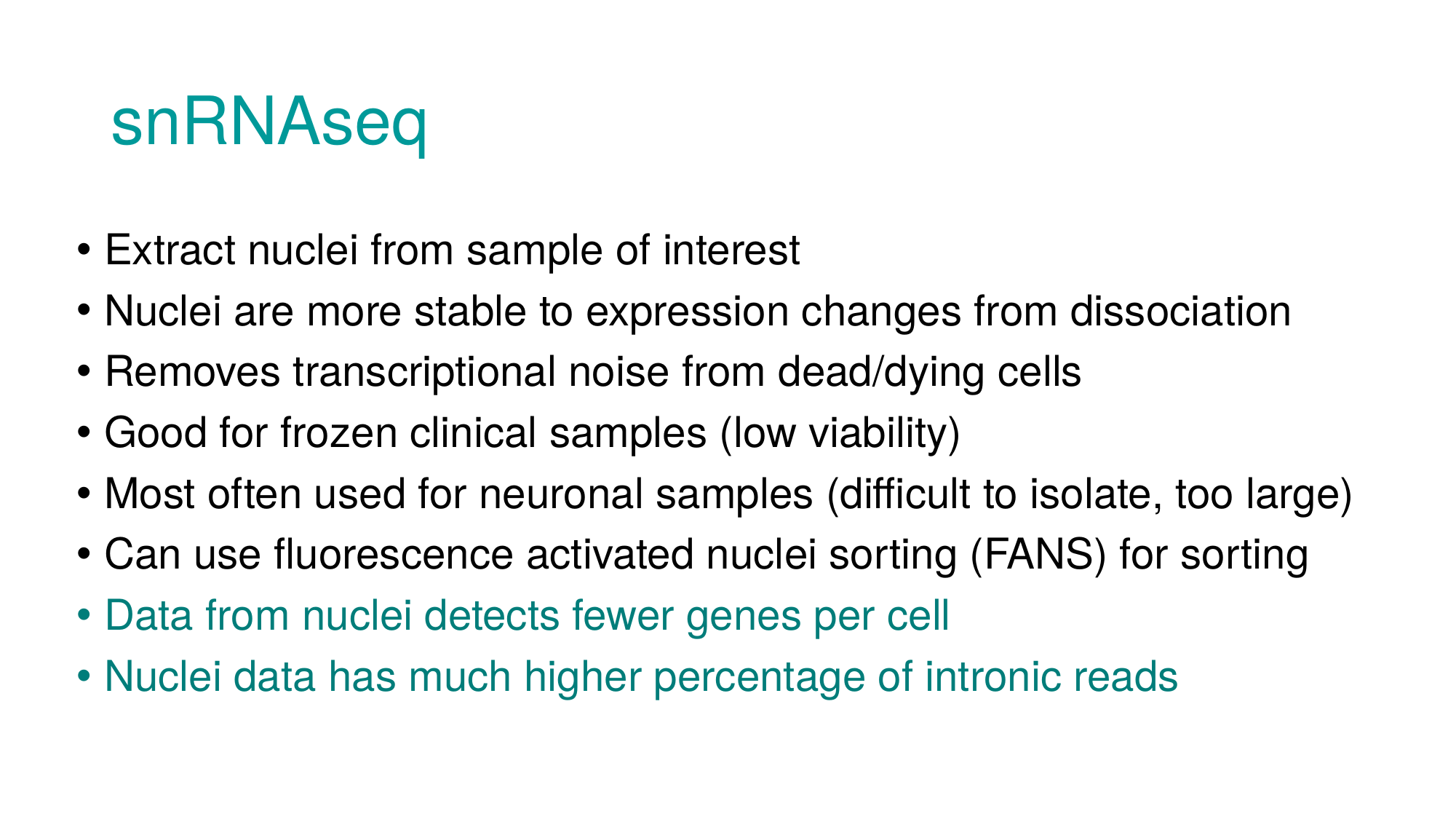

# snRNAseq
Extract nuclei from sample of interest
Nuclei are more stable to expression changes from dissociation
Removes transcriptional noise from dead/dying cells
Good for frozen clinical samples (low viability)
Most often used for neuronal samples (difficult to isolate, too large)
Can use fluorescence activated nuclei sorting (FANS) for sorting
Data from nuclei detects fewer genes per cell
Nuclei data has much higher percentage of intronic reads